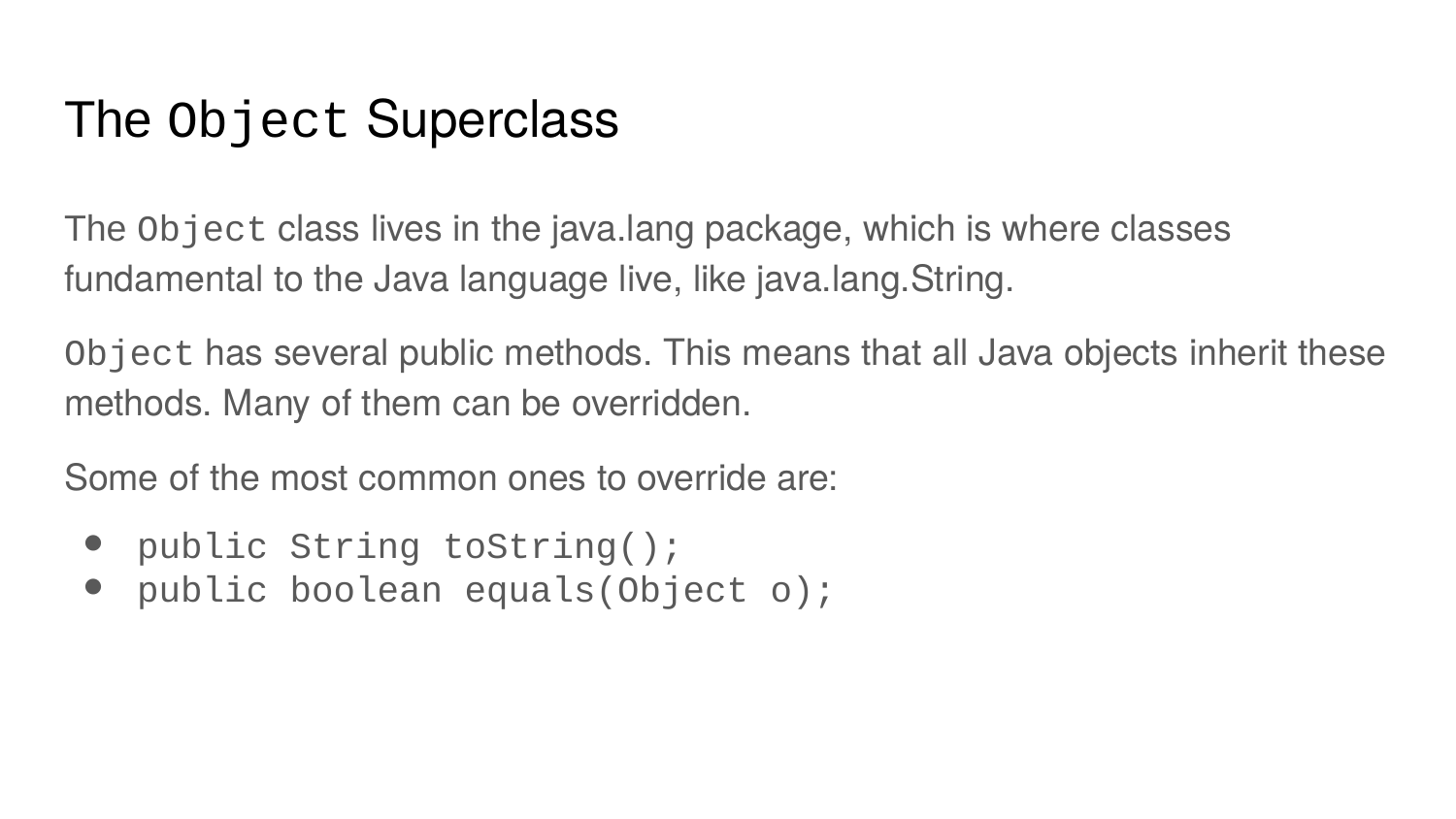

# The Object Superclass
The Object class lives in the java.lang package, which is where classes fundamental to the Java language live, like java.lang.String.
Object has several public methods. This means that all Java objects inherit these methods. Many of them can be overridden.
Some of the most common ones to override are:
public String toString();
public boolean equals(Object o);